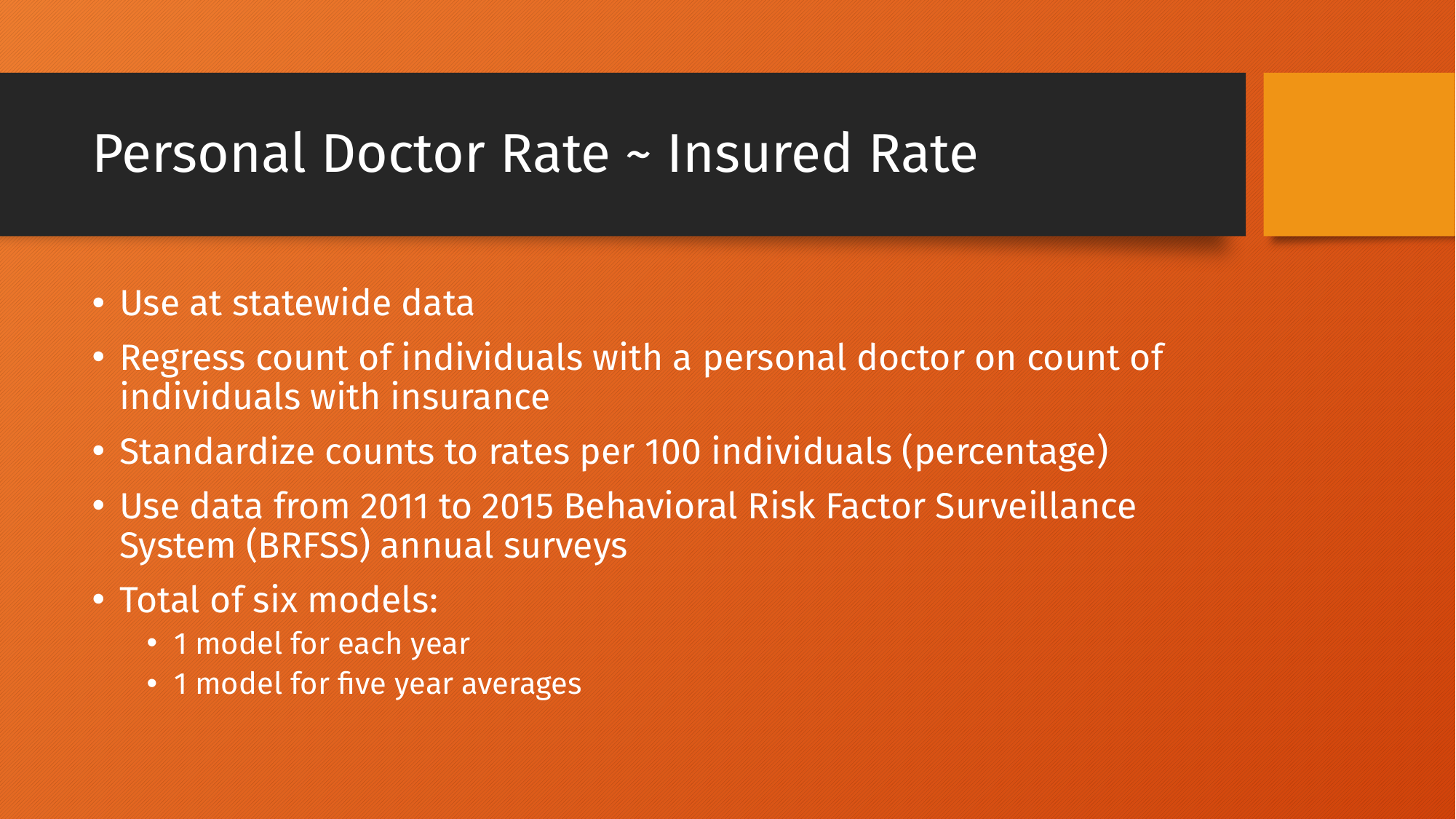

# Personal Doctor Rate ~ Insured Rate
Use at statewide data
Regress count of individuals with a personal doctor on count of individuals with insurance
Standardize counts to rates per 100 individuals (percentage)
Use data from 2011 to 2015 Behavioral Risk Factor Surveillance System (BRFSS) annual surveys
Total of six models:
1 model for each year
1 model for five year averages